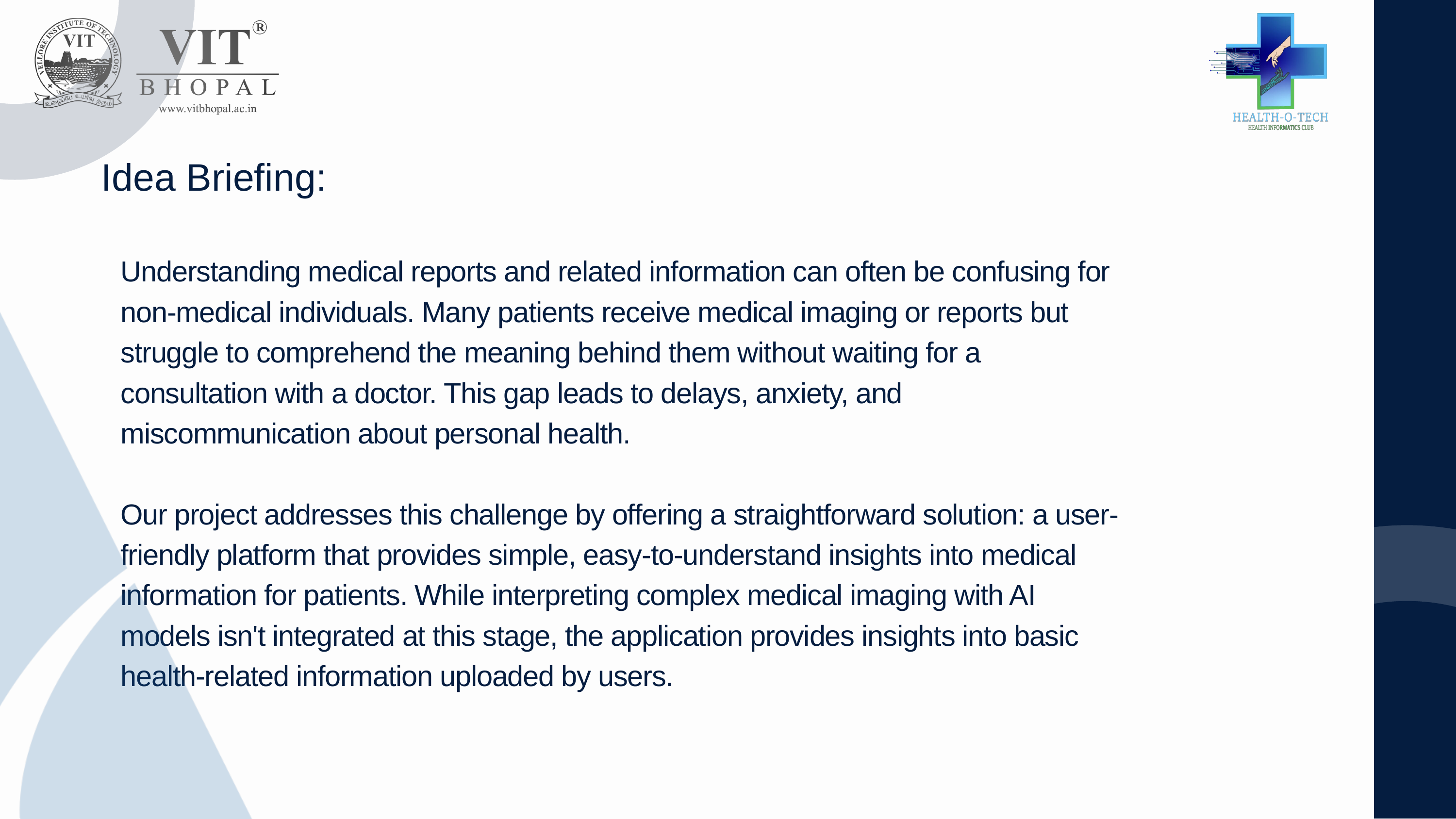

Idea Briefing:
Understanding medical reports and related information can often be confusing for non-medical individuals. Many patients receive medical imaging or reports but struggle to comprehend the meaning behind them without waiting for a consultation with a doctor. This gap leads to delays, anxiety, and miscommunication about personal health.

Our project addresses this challenge by offering a straightforward solution: a user-friendly platform that provides simple, easy-to-understand insights into medical information for patients. While interpreting complex medical imaging with AI models isn't integrated at this stage, the application provides insights into basic health-related information uploaded by users.